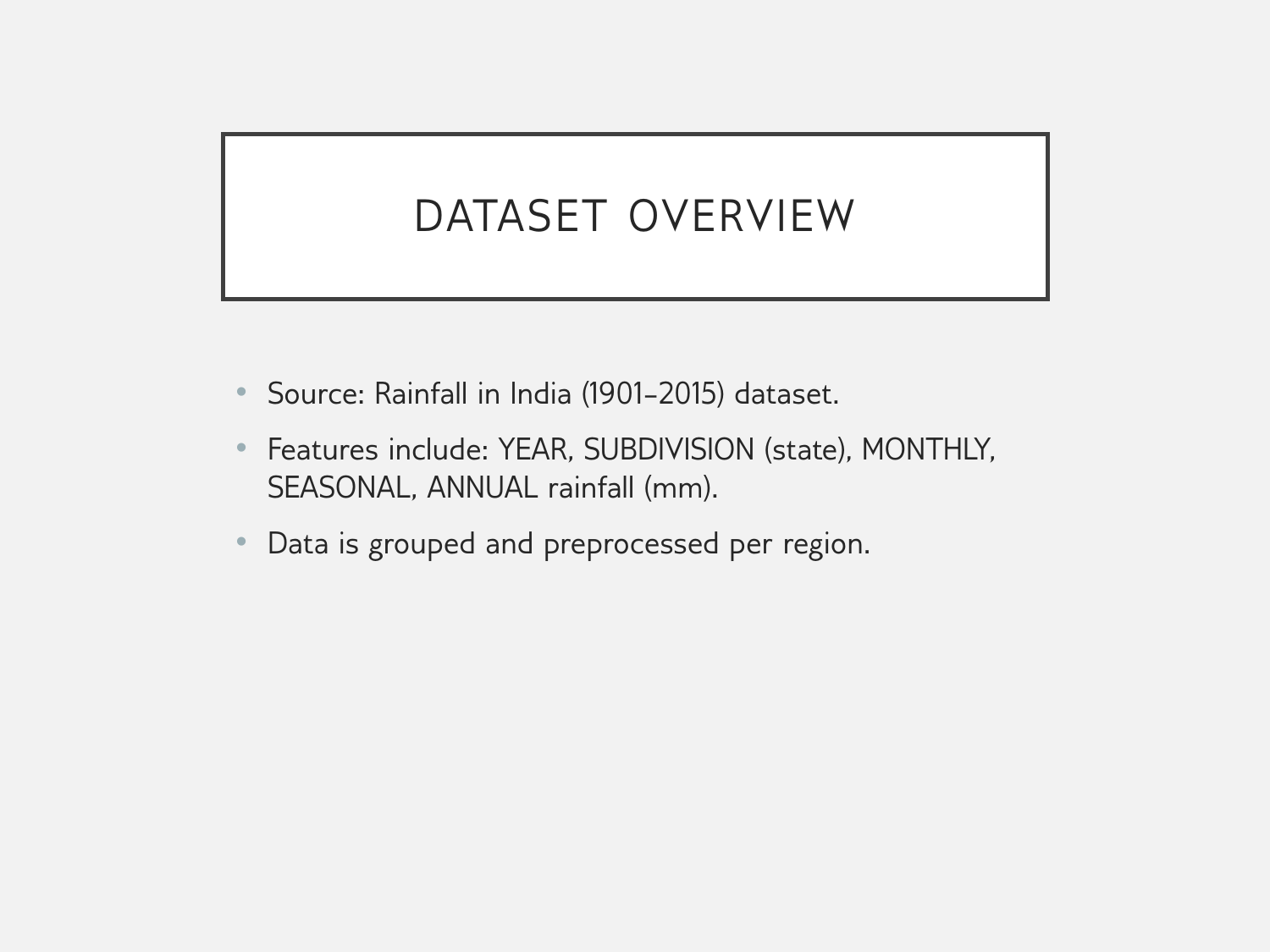

# Dataset Overview
Source: Rainfall in India (1901–2015) dataset.
Features include: YEAR, SUBDIVISION (state), MONTHLY, SEASONAL, ANNUAL rainfall (mm).
Data is grouped and preprocessed per region.